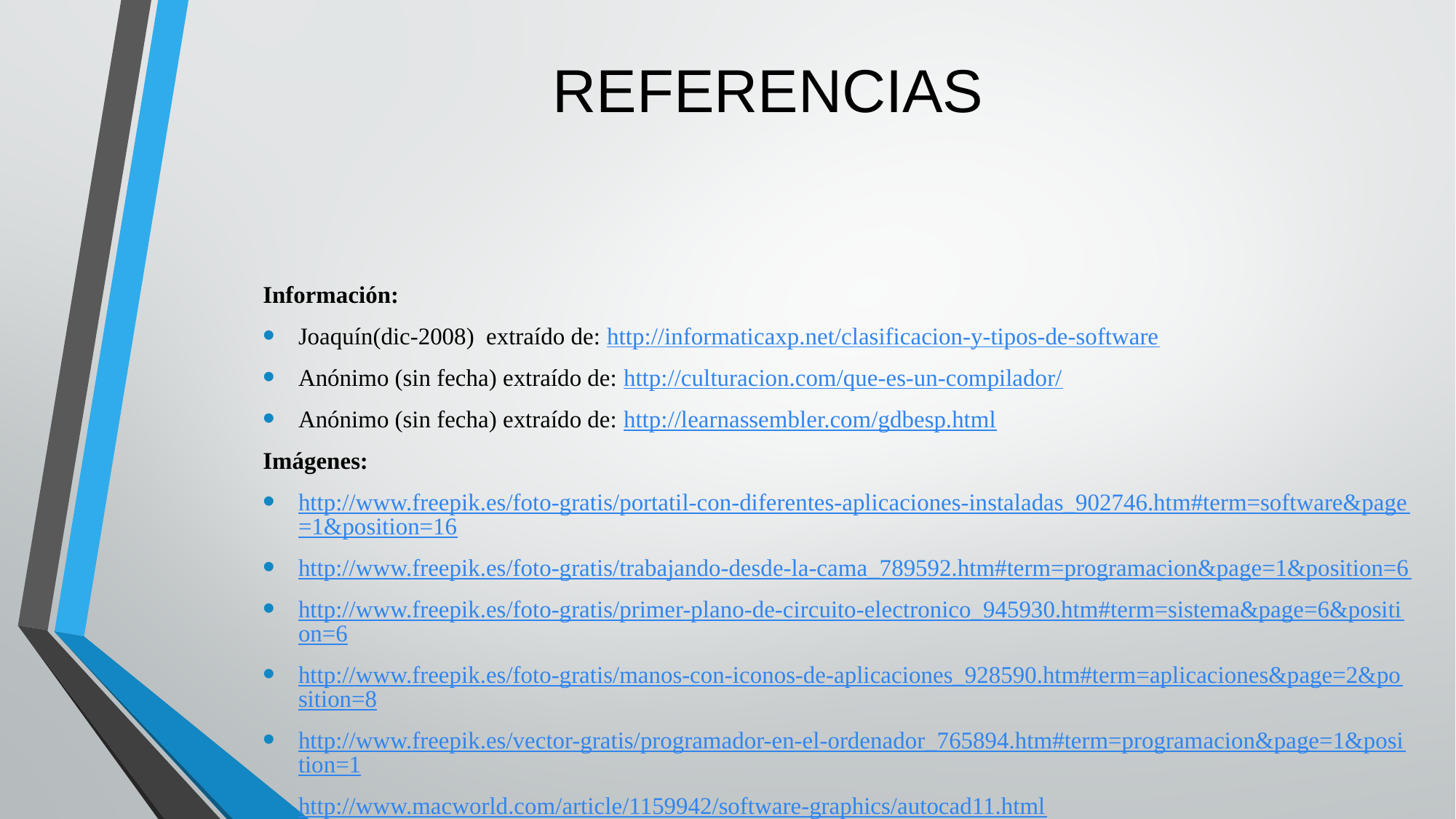

# REFERENCIAS
Información:
Joaquín(dic-2008)  extraído de: http://informaticaxp.net/clasificacion-y-tipos-de-software
Anónimo (sin fecha) extraído de: http://culturacion.com/que-es-un-compilador/
Anónimo (sin fecha) extraído de: http://learnassembler.com/gdbesp.html
Imágenes:
http://www.freepik.es/foto-gratis/portatil-con-diferentes-aplicaciones-instaladas_902746.htm#term=software&page=1&position=16
http://www.freepik.es/foto-gratis/trabajando-desde-la-cama_789592.htm#term=programacion&page=1&position=6
http://www.freepik.es/foto-gratis/primer-plano-de-circuito-electronico_945930.htm#term=sistema&page=6&position=6
http://www.freepik.es/foto-gratis/manos-con-iconos-de-aplicaciones_928590.htm#term=aplicaciones&page=2&position=8
http://www.freepik.es/vector-gratis/programador-en-el-ordenador_765894.htm#term=programacion&page=1&position=1
http://www.macworld.com/article/1159942/software-graphics/autocad11.html
https://www.skype.com/es/download-skype/skype-for-computer
https://blogs.windows.com/devices/2014/05/20/chocolate-peanut-butter-surface-pro-3-adobe-photoshop/#RZ6vp7wgECiCwUIh.97
https://www.drupal.org/docs/develop/development-tools/configuring-sublime-text
https://bbvaopen4u.com/es/actualidad/herramientas-basicas-para-los-desarrolladores-en-java